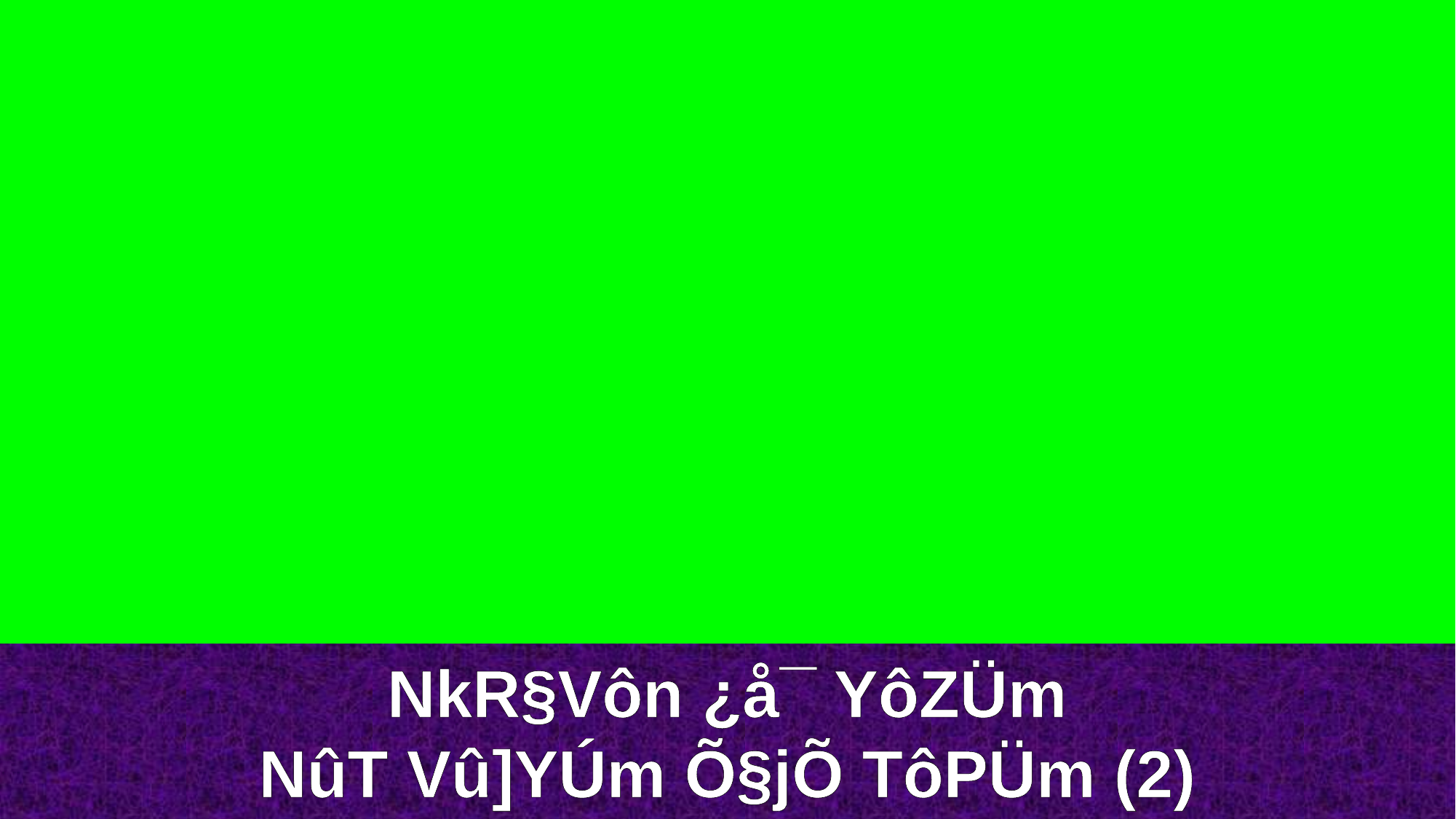

NkR§Vôn ¿å¯ YôZÜm
NûT Vû]YÚm Õ§jÕ TôPÜm (2)